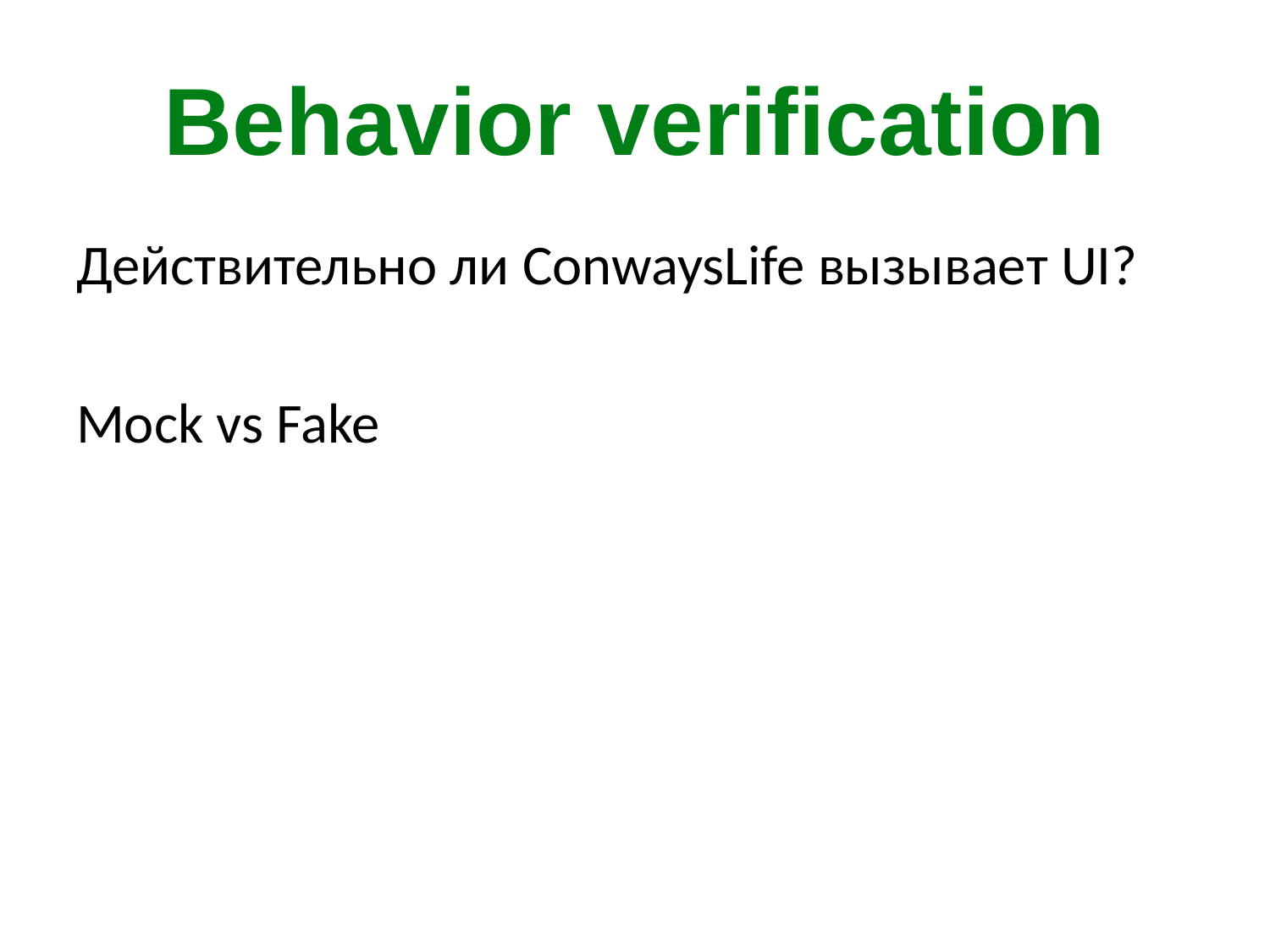

# Behavior verification
Действительно ли ConwaysLife вызывает UI?

Mock vs Fake